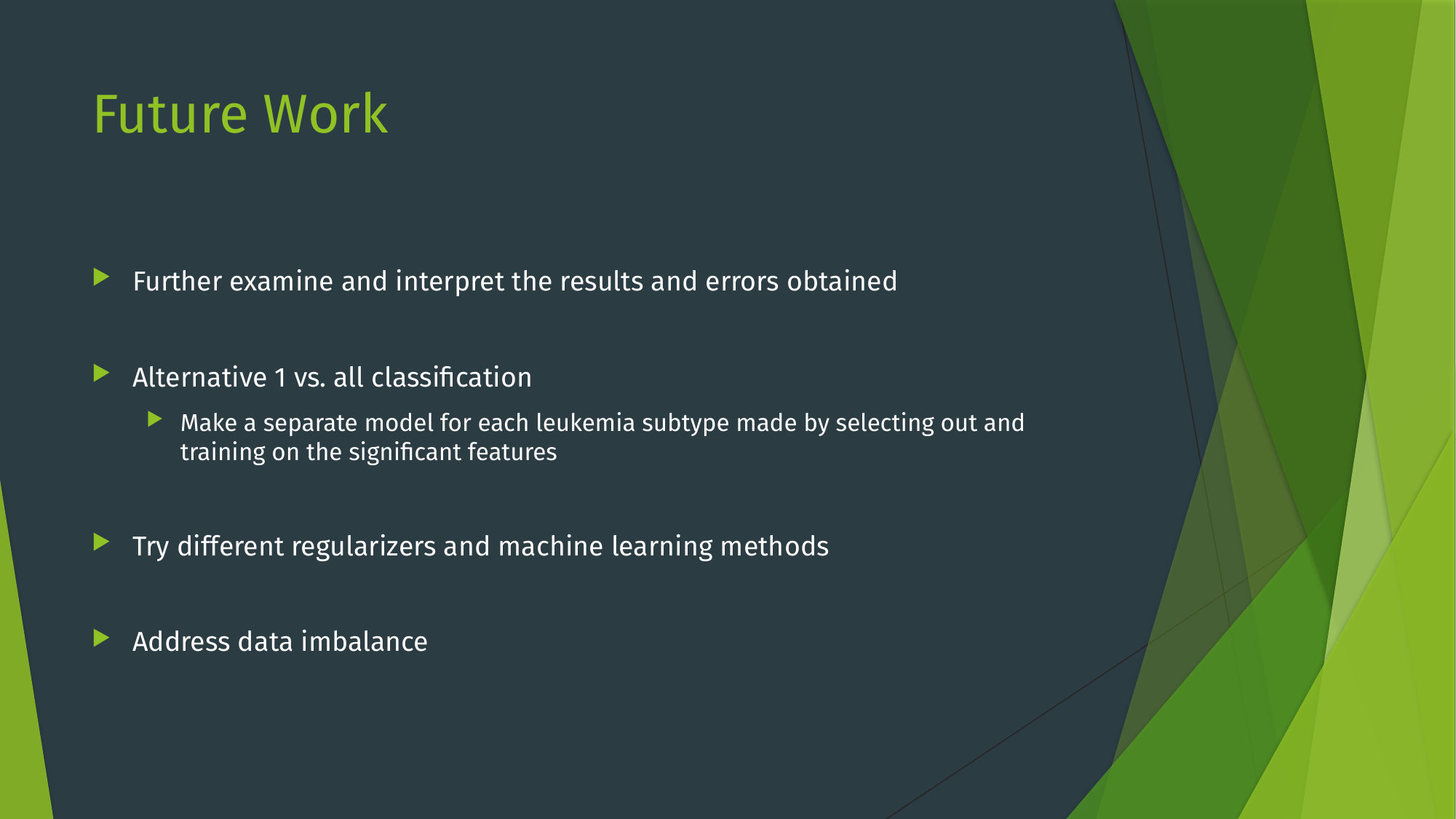

# Future Work
Further examine and interpret the results and errors obtained

Alternative 1 vs. all classification
Make a separate model for each leukemia subtype made by selecting out and training on the significant features

Try different regularizers and machine learning methods

Address data imbalance